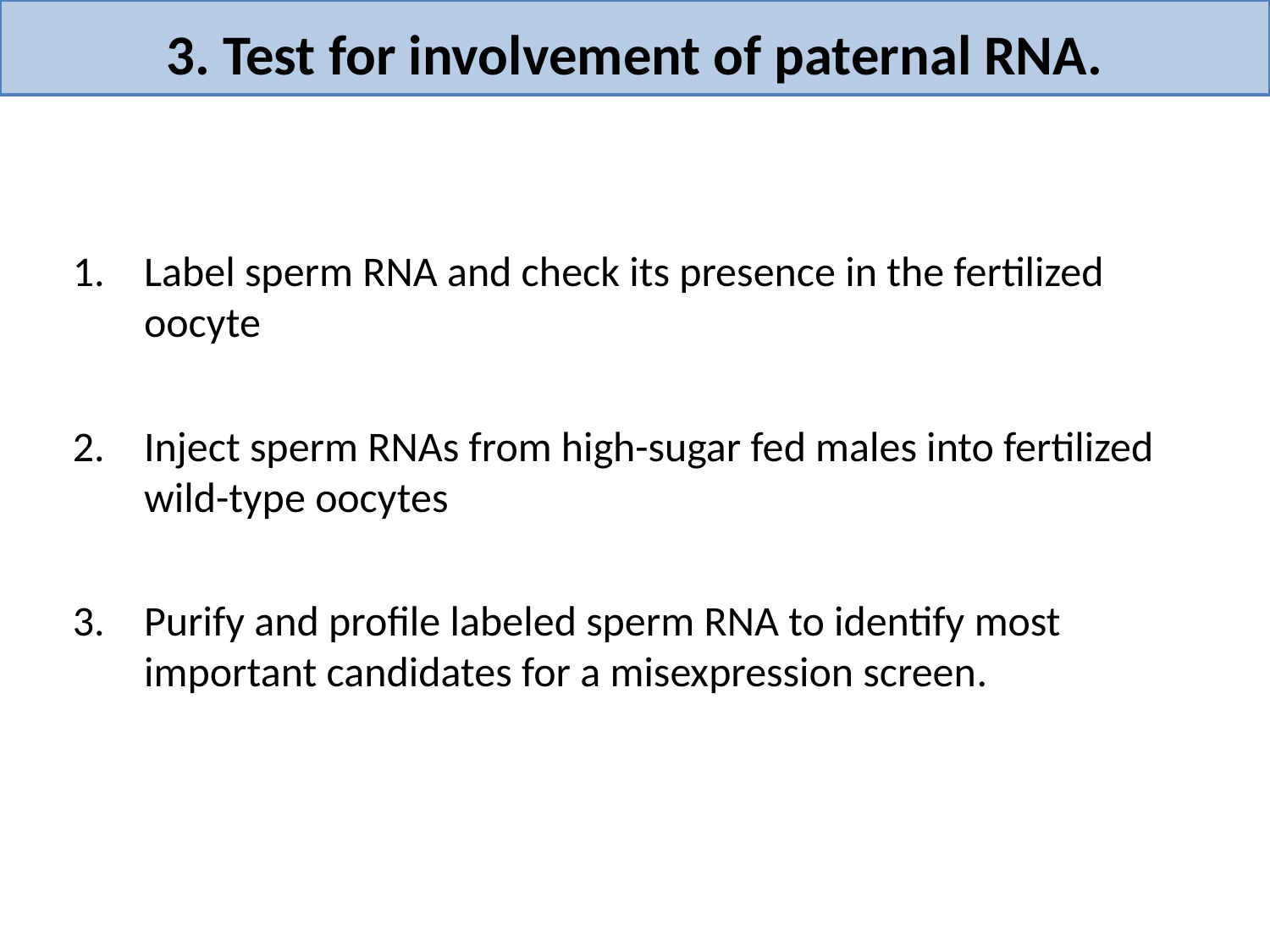

3. Test for involvement of paternal RNA.

Label sperm RNA and check its presence in the fertilized oocyte

Inject sperm RNAs from high-sugar fed males into fertilized wild-type oocytes

Purify and profile labeled sperm RNA to identify most important candidates for a misexpression screen.